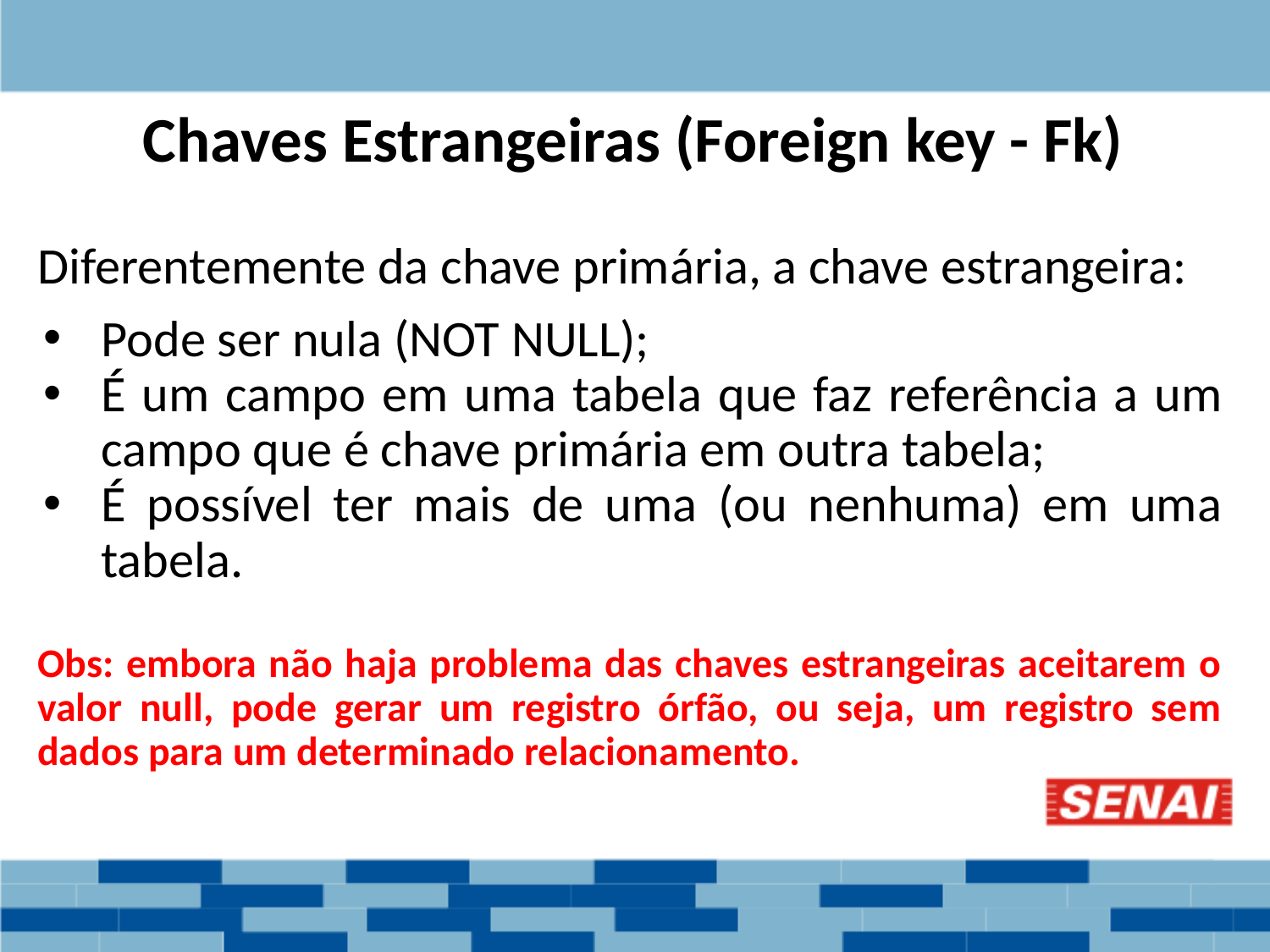

Chaves Estrangeiras (Foreign key - Fk)
Diferentemente da chave primária, a chave estrangeira:
Pode ser nula (NOT NULL);
É um campo em uma tabela que faz referência a um campo que é chave primária em outra tabela;
É possível ter mais de uma (ou nenhuma) em uma tabela.

Obs: embora não haja problema das chaves estrangeiras aceitarem o valor null, pode gerar um registro órfão, ou seja, um registro sem dados para um determinado relacionamento.